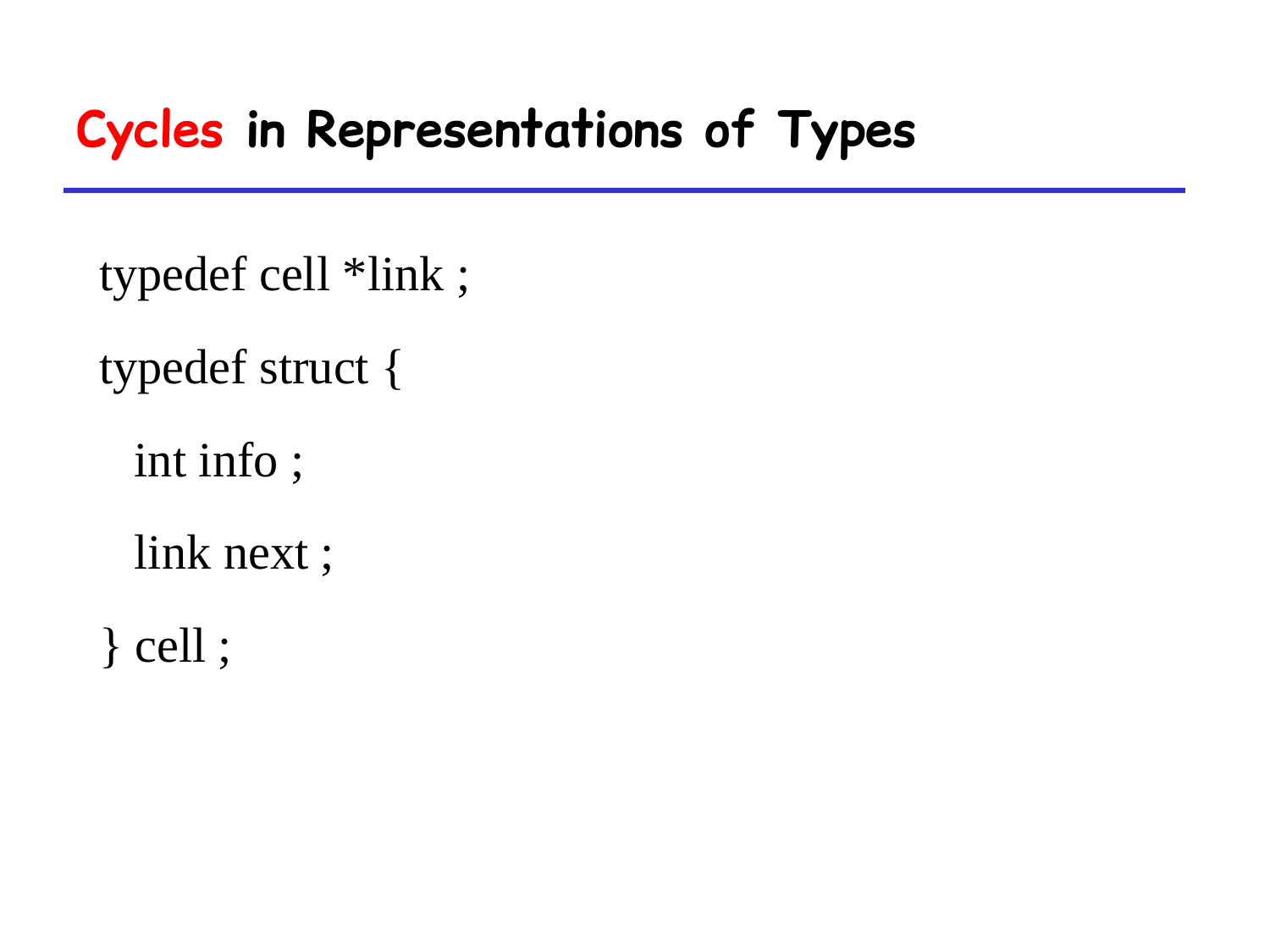

# Cycles in Representations of Types
 typedef cell *link ;
 typedef struct {
	int info ;
	link next ;
 } cell ;

26